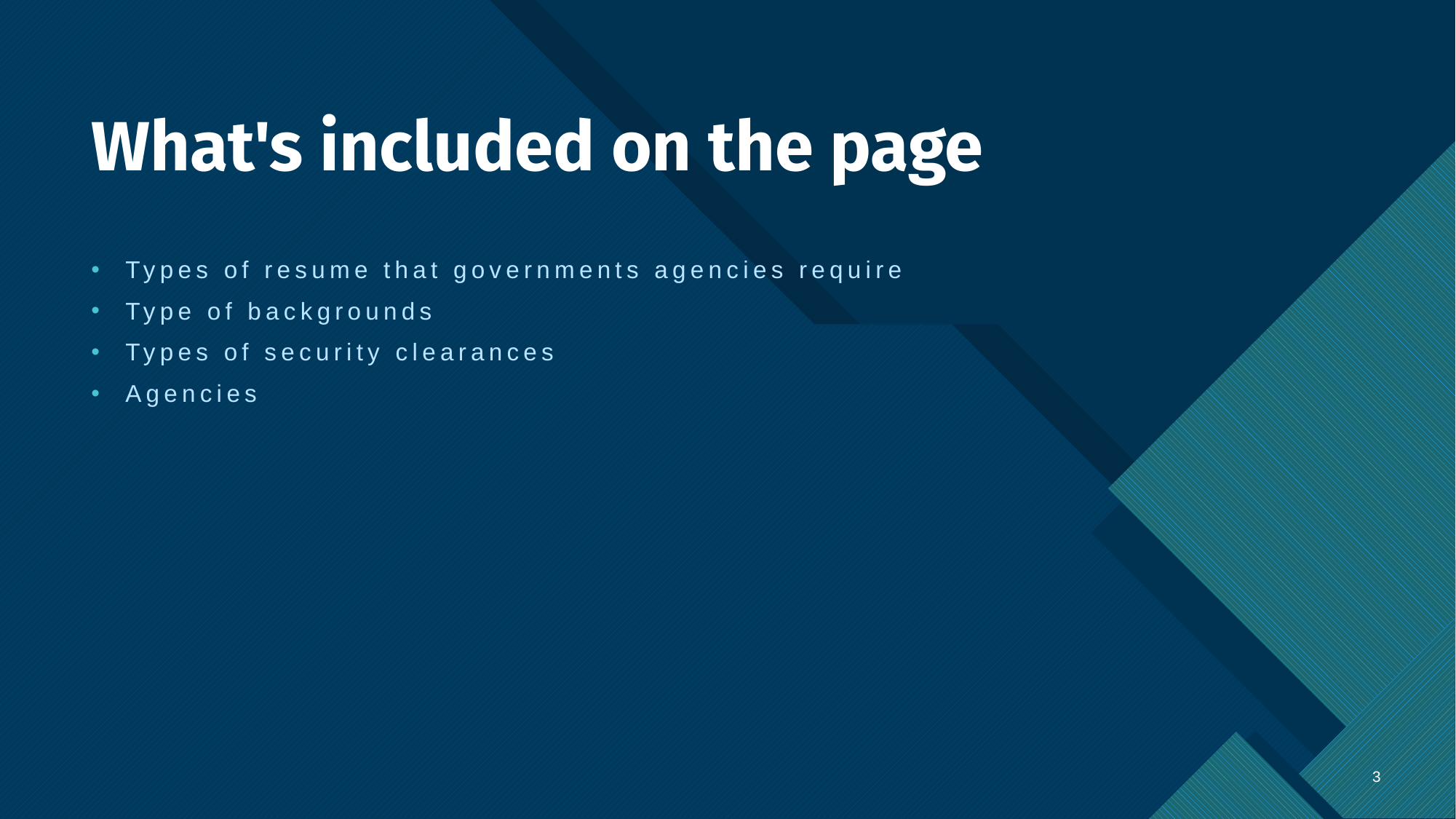

# What's included on the page
Types of resume that governments agencies require
Type of backgrounds
Types of security clearances
Agencies

3